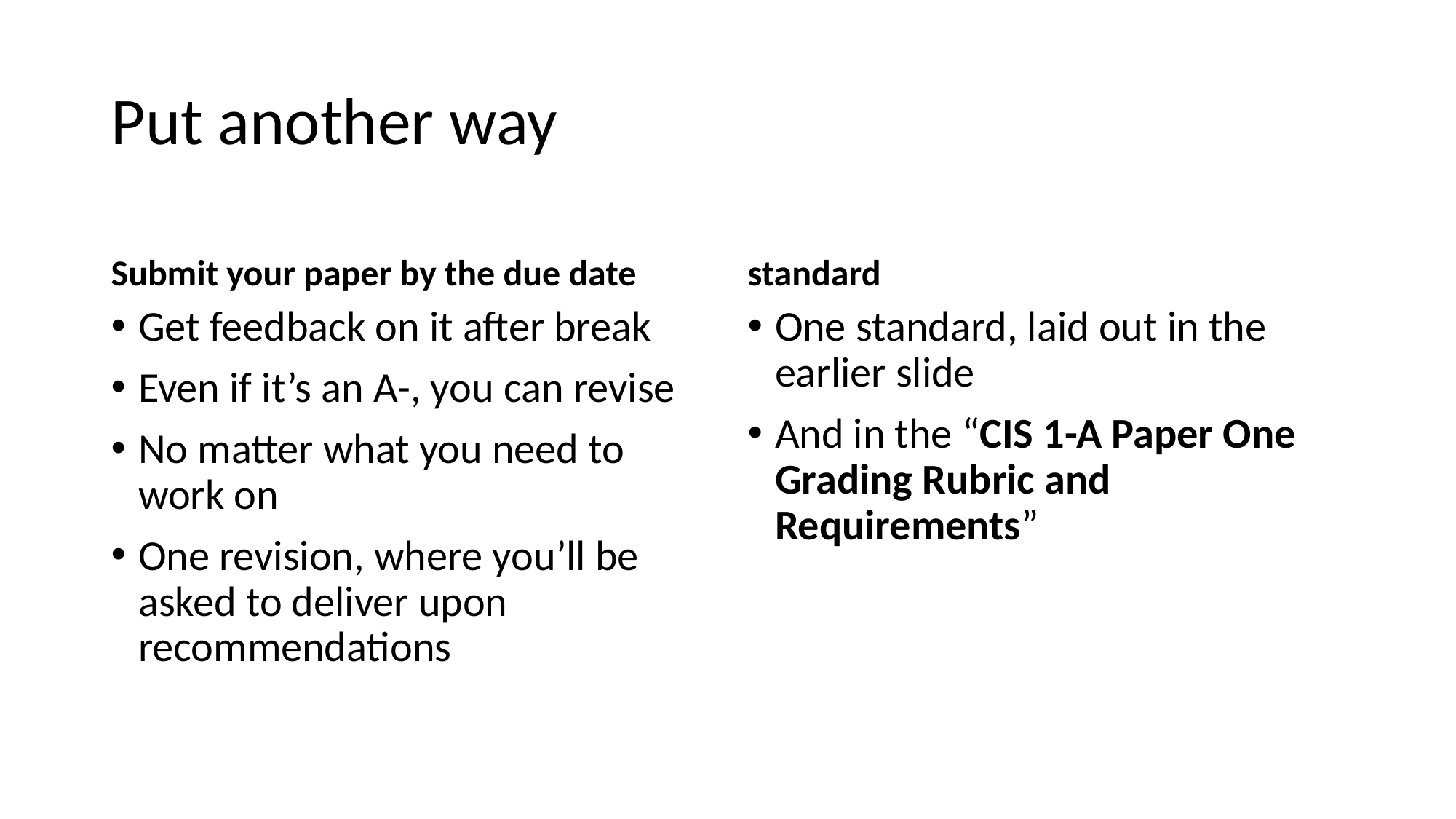

# Put another way
Submit your paper by the due date
standard
Get feedback on it after break
Even if it’s an A-, you can revise
No matter what you need to work on
One revision, where you’ll be asked to deliver upon recommendations
One standard, laid out in the earlier slide
And in the “CIS 1-A Paper One Grading Rubric and Requirements”